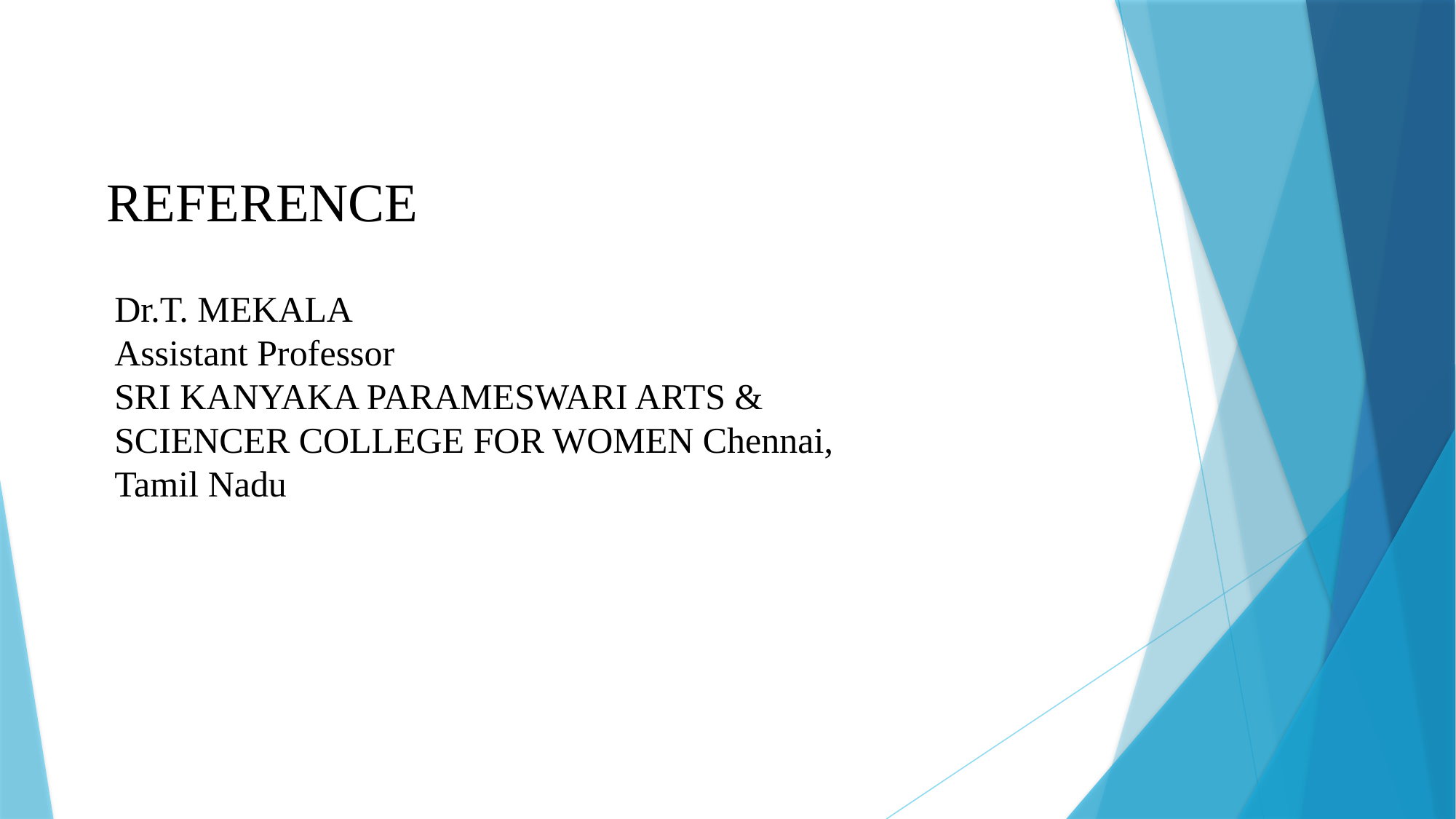

REFERENCE
Dr.T. MEKALA
Assistant Professor
SRI KANYAKA PARAMESWARI ARTS & SCIENCER COLLEGE FOR WOMEN Chennai, Tamil Nadu